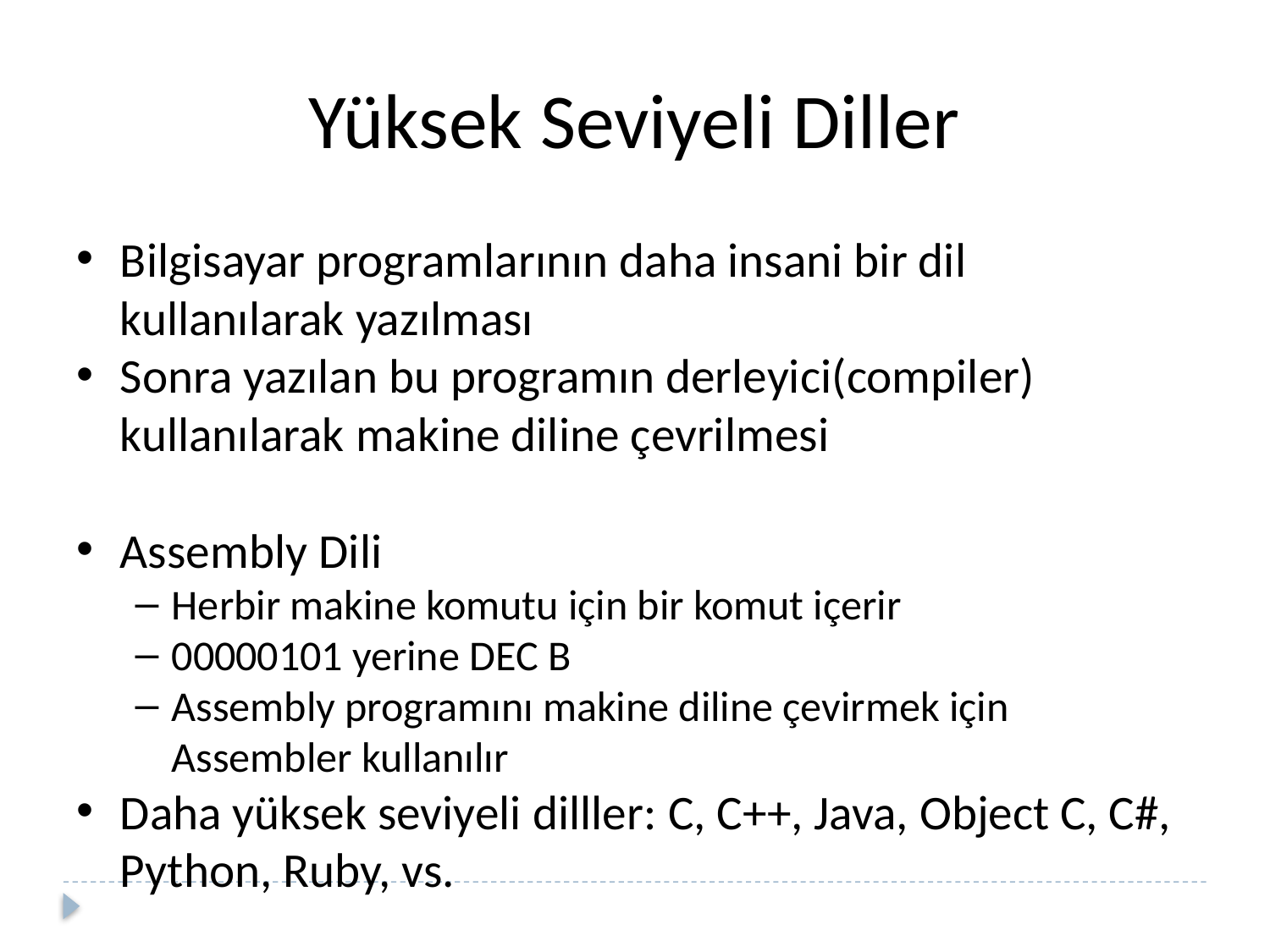

Yüksek Seviyeli Diller
Bilgisayar programlarının daha insani bir dil kullanılarak yazılması
Sonra yazılan bu programın derleyici(compiler) kullanılarak makine diline çevrilmesi

Assembly Dili
Herbir makine komutu için bir komut içerir
00000101 yerine DEC B
Assembly programını makine diline çevirmek için Assembler kullanılır
Daha yüksek seviyeli dilller: C, C++, Java, Object C, C#, Python, Ruby, vs.